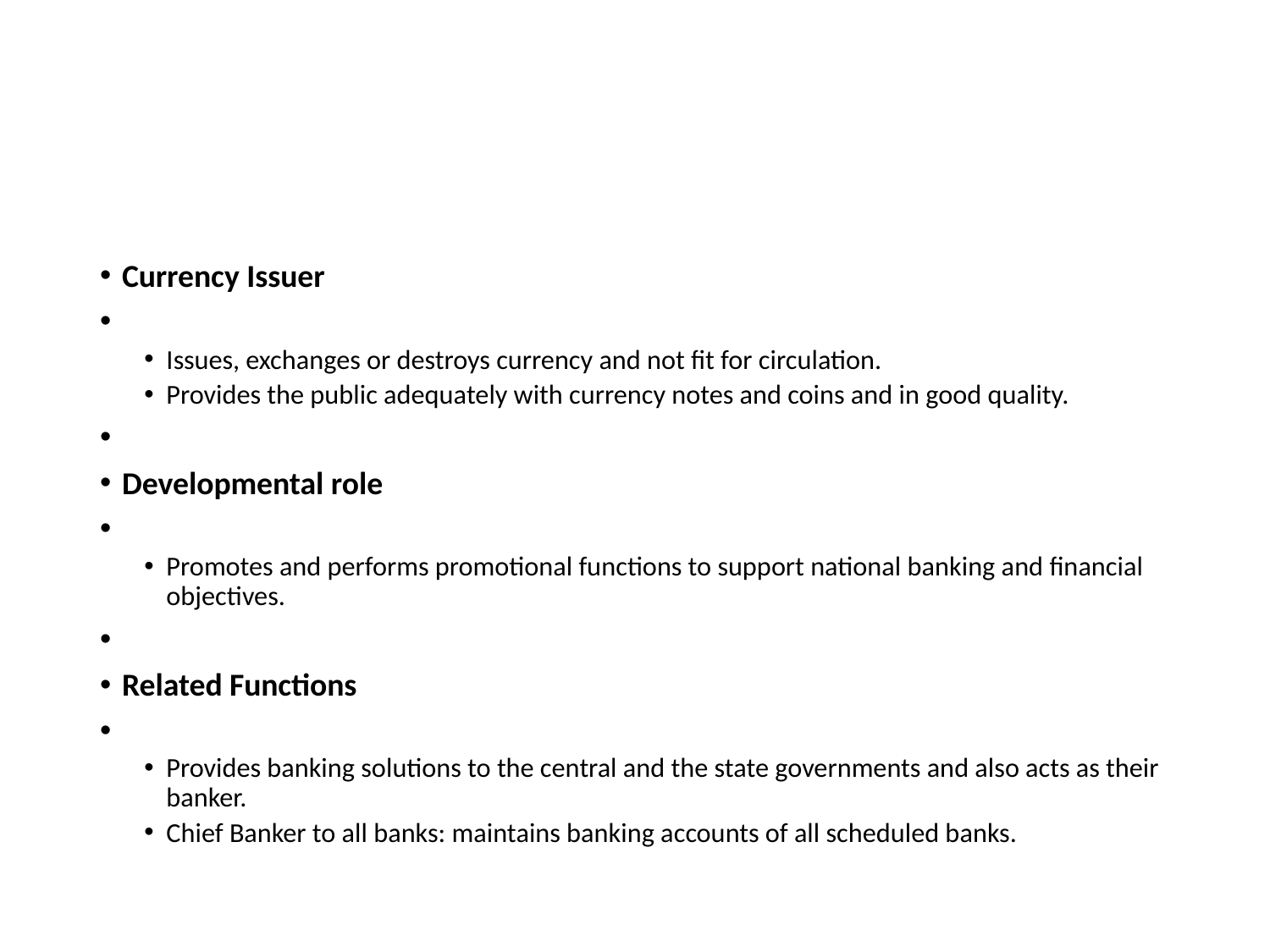

#
Currency Issuer

Issues, exchanges or destroys currency and not fit for circulation.
Provides the public adequately with currency notes and coins and in good quality.

Developmental role

Promotes and performs promotional functions to support national banking and financial objectives.

Related Functions

Provides banking solutions to the central and the state governments and also acts as their banker.
Chief Banker to all banks: maintains banking accounts of all scheduled banks.